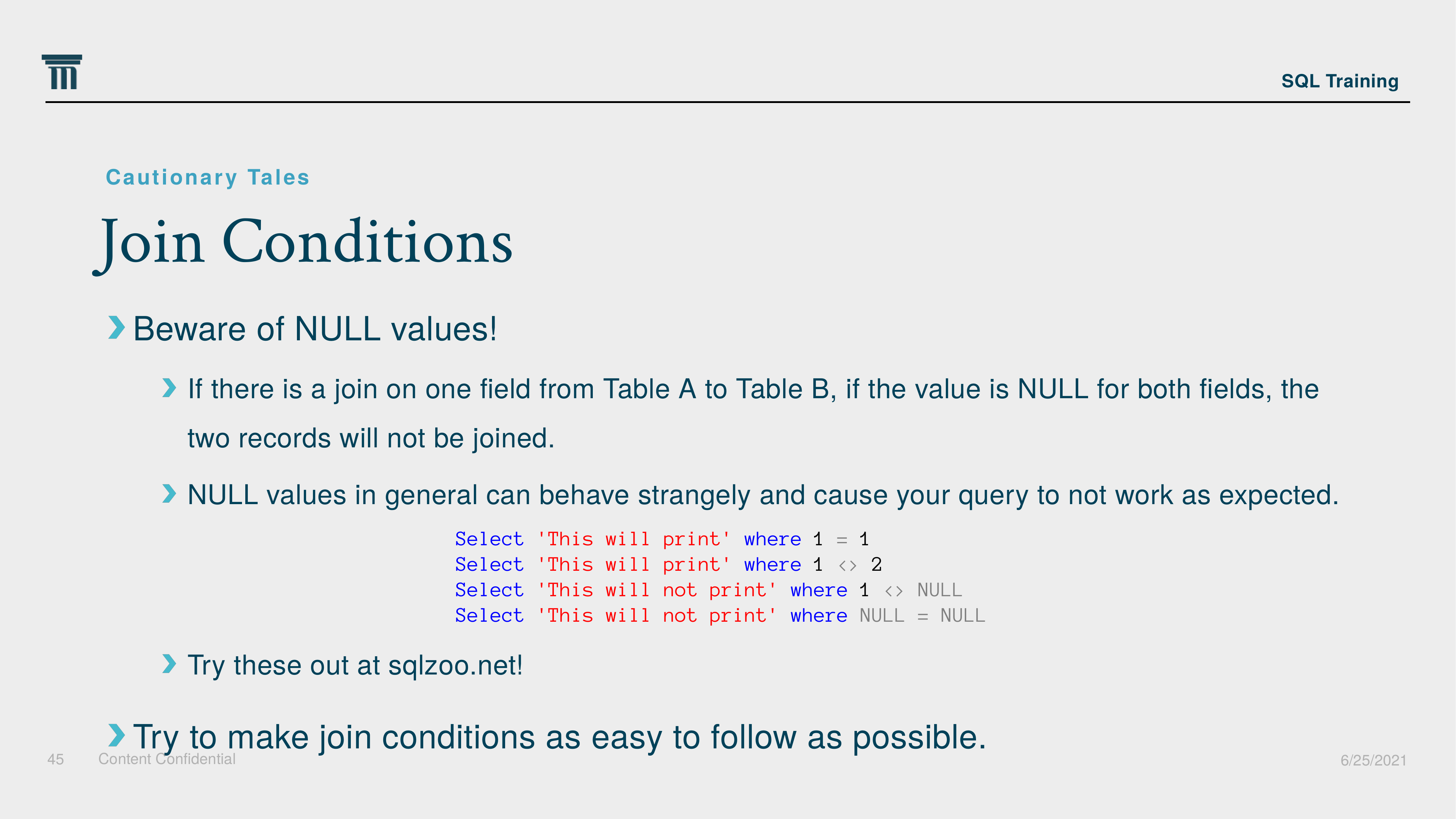

SQL Training
Cautionary Tales
Join Conditions
Beware of NULL values!
If there is a join on one field from Table A to Table B, if the value is NULL for both fields, the two records will not be joined.
NULL values in general can behave strangely and cause your query to not work as expected.

Try these out at sqlzoo.net!
Try to make join conditions as easy to follow as possible.
Select 'This will print' where 1 = 1
Select 'This will print' where 1 <> 2
Select 'This will not print' where 1 <> NULL
Select 'This will not print' where NULL = NULL
6/25/2021
Content Confidential
45